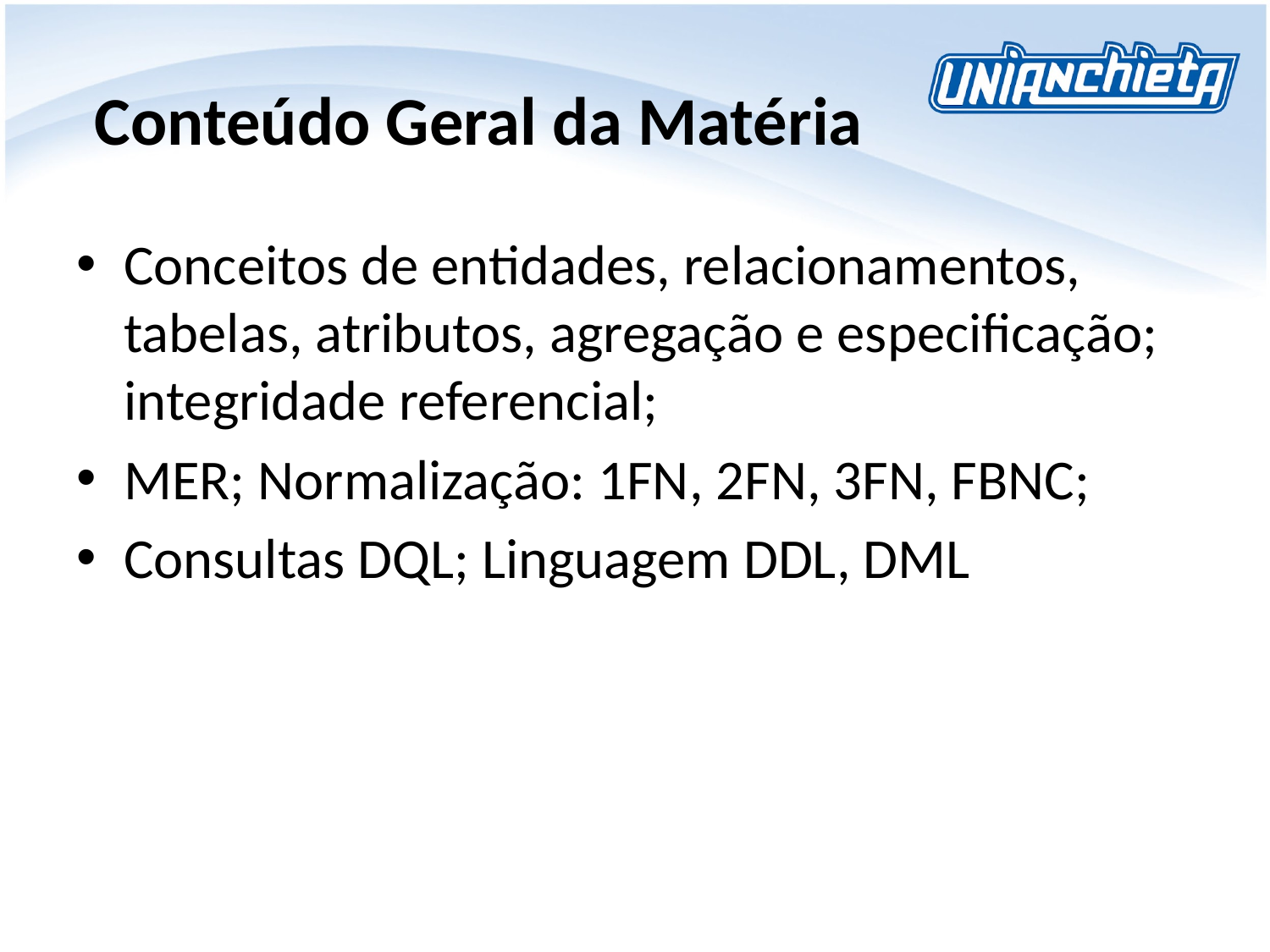

# Conteúdo Geral da Matéria
Conceitos de entidades, relacionamentos, tabelas, atributos, agregação e especificação; integridade referencial;
MER; Normalização: 1FN, 2FN, 3FN, FBNC;
Consultas DQL; Linguagem DDL, DML